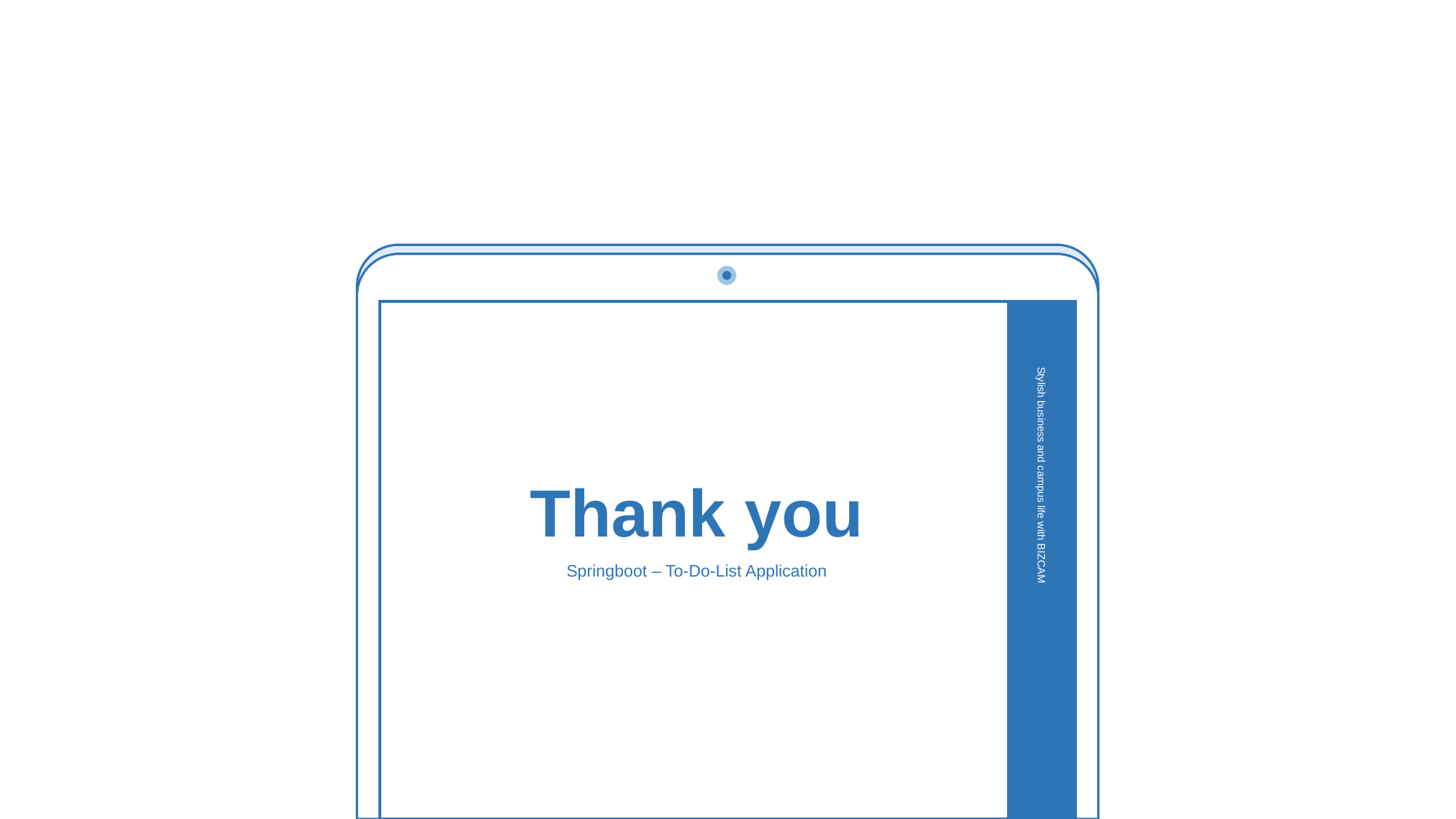

Stylish business and campus life with BIZCAM
Thank you
Springboot – To-Do-List Application